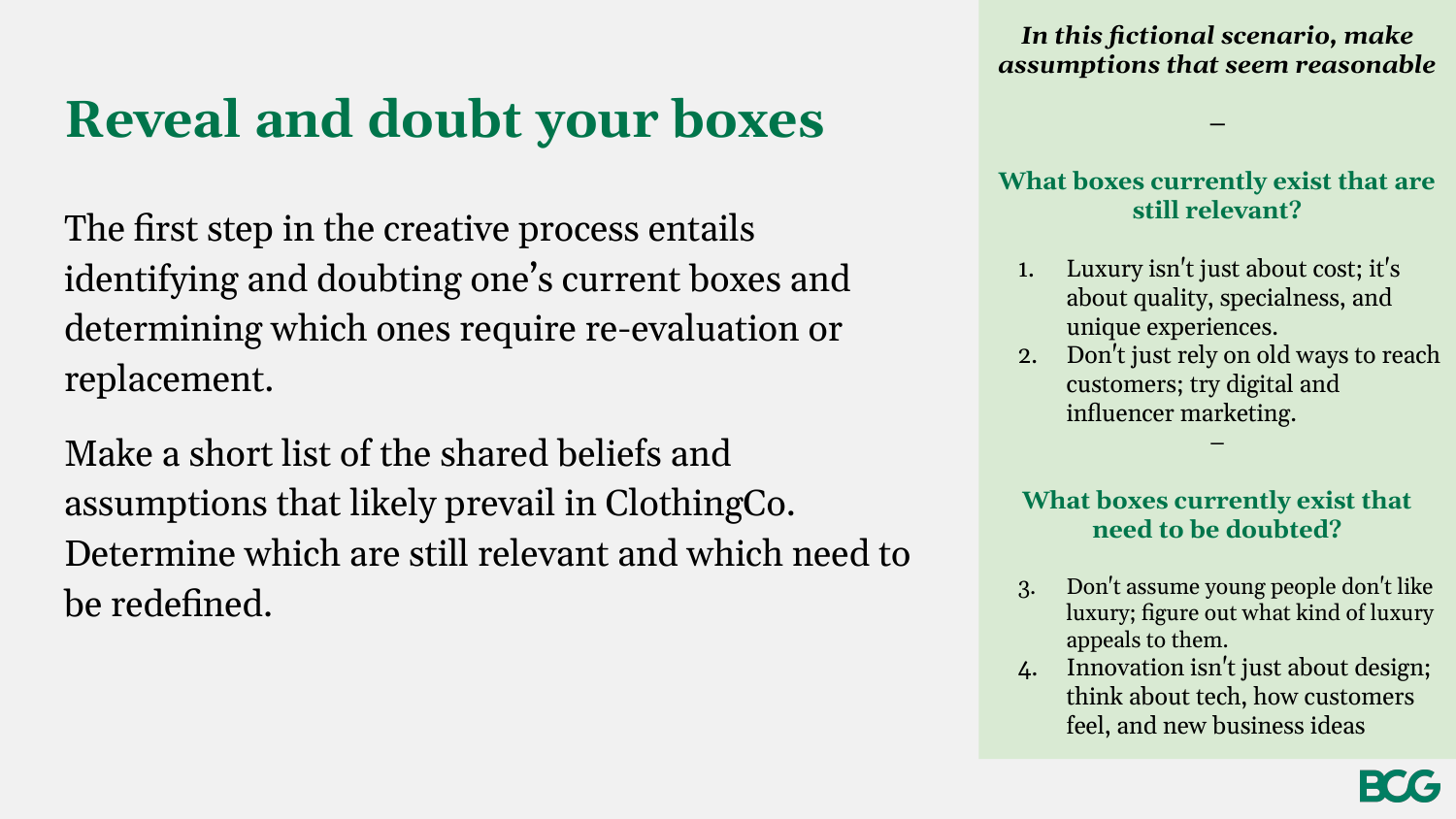

In this fictional scenario, make assumptions that seem reasonable

–

What boxes currently exist that are still relevant?

Luxury isn't just about cost; it's about quality, specialness, and unique experiences.
Don't just rely on old ways to reach customers; try digital and influencer marketing.
–

What boxes currently exist that need to be doubted?

Don't assume young people don't like luxury; figure out what kind of luxury appeals to them.
Innovation isn't just about design; think about tech, how customers feel, and new business ideas
# Reveal and doubt your boxes
The first step in the creative process entails identifying and doubting one’s current boxes and determining which ones require re-evaluation or replacement.
Make a short list of the shared beliefs and assumptions that likely prevail in ClothingCo. Determine which are still relevant and which need to be redefined.